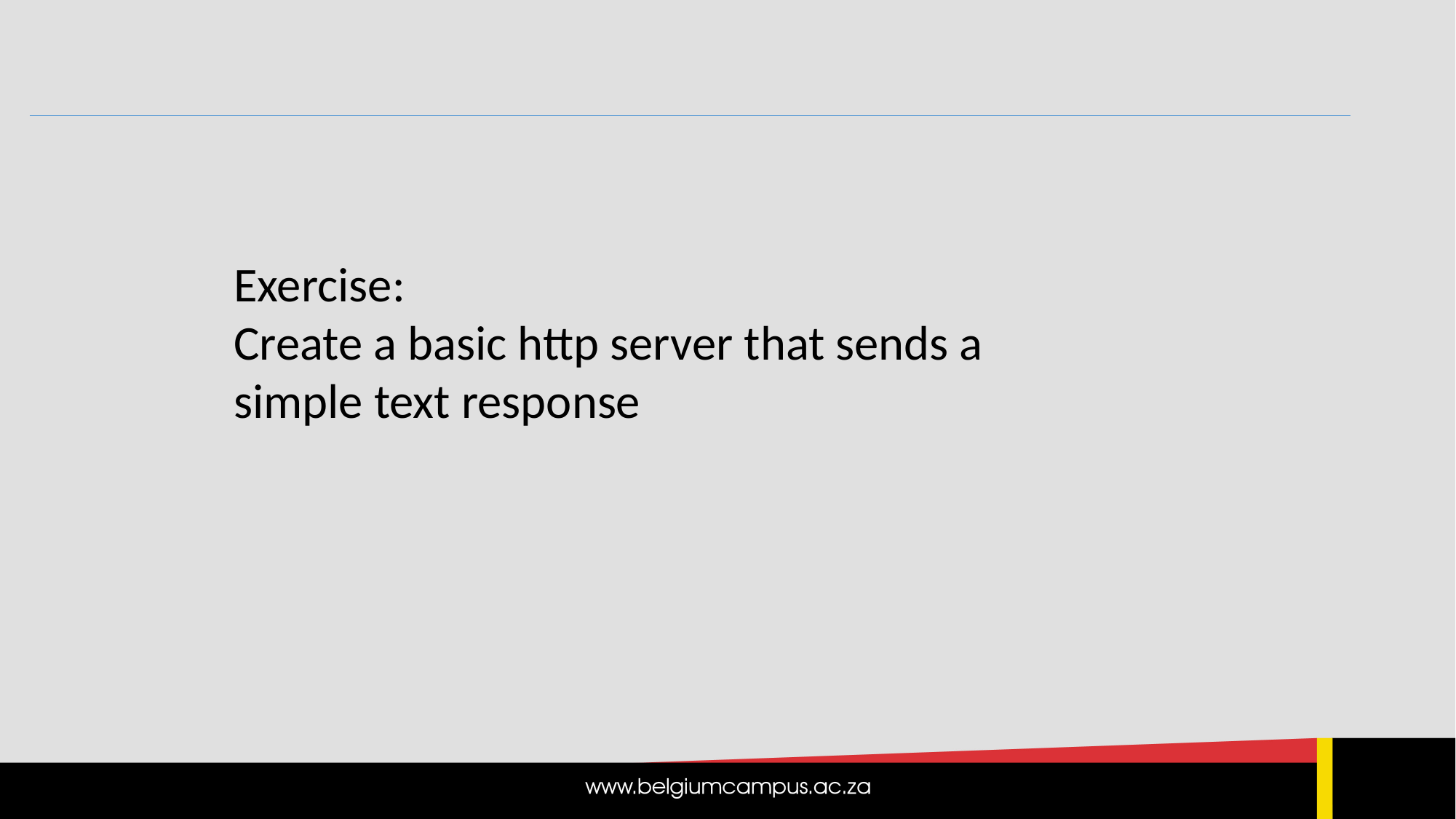

Exercise:
Create a basic http server that sends a simple text response